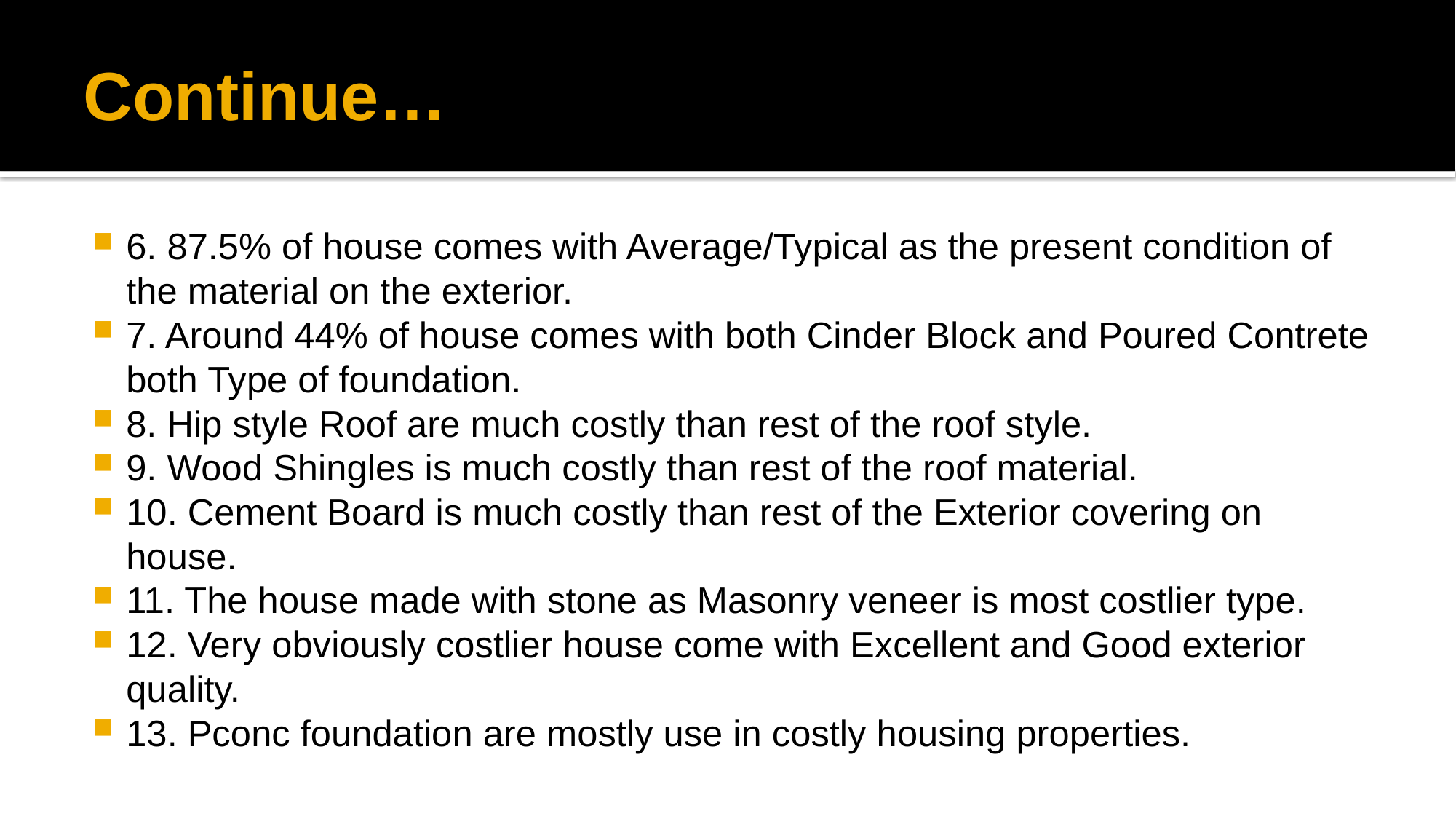

# Continue…
6. 87.5% of house comes with Average/Typical as the present condition of the material on the exterior.
7. Around 44% of house comes with both Cinder Block and Poured Contrete both Type of foundation.
8. Hip style Roof are much costly than rest of the roof style.
9. Wood Shingles is much costly than rest of the roof material.
10. Cement Board is much costly than rest of the Exterior covering on house.
11. The house made with stone as Masonry veneer is most costlier type.
12. Very obviously costlier house come with Excellent and Good exterior quality.
13. Pconc foundation are mostly use in costly housing properties.